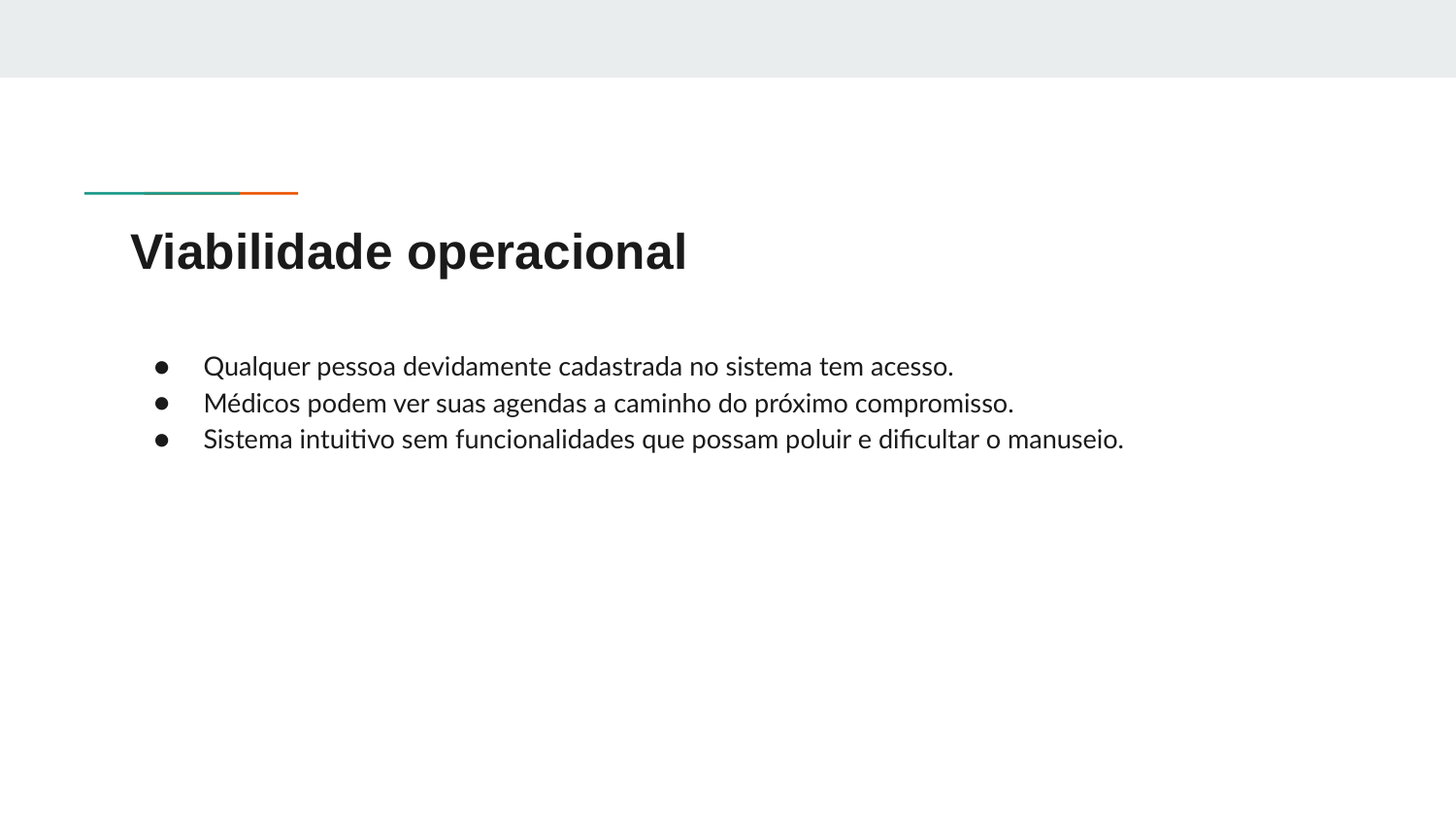

# Viabilidade operacional
Qualquer pessoa devidamente cadastrada no sistema tem acesso.
Médicos podem ver suas agendas a caminho do próximo compromisso.
Sistema intuitivo sem funcionalidades que possam poluir e dificultar o manuseio.